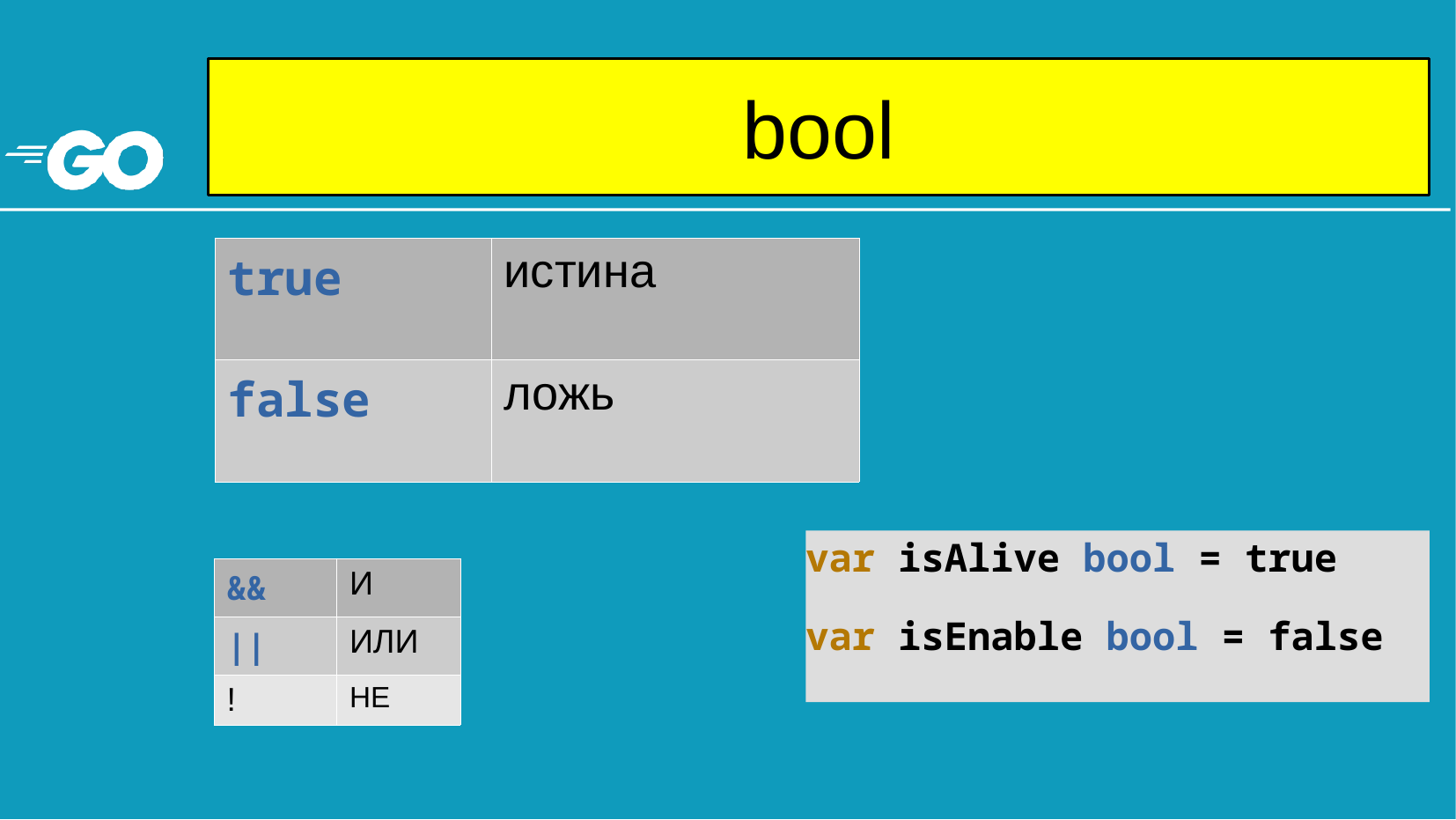

# bool
| true | истина |
| --- | --- |
| false | ложь |
var isAlive bool = true
var isEnable bool = false

| && | И |
| --- | --- |
| || | ИЛИ |
| ! | НЕ |